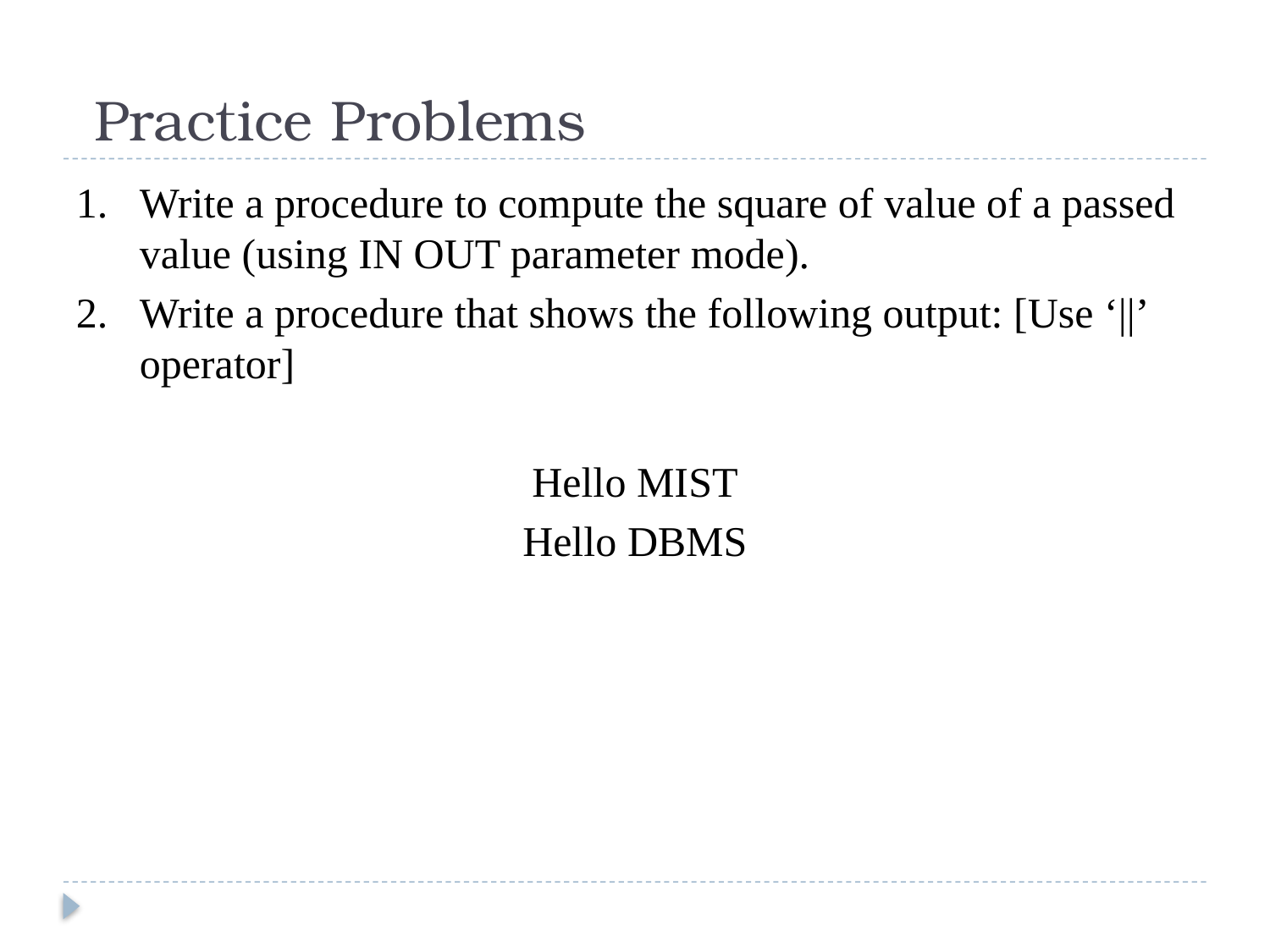

# Practice Problems
Write a procedure to compute the square of value of a passed value (using IN OUT parameter mode).
Write a procedure that shows the following output: [Use ‘||’ operator]

Hello MIST
Hello DBMS